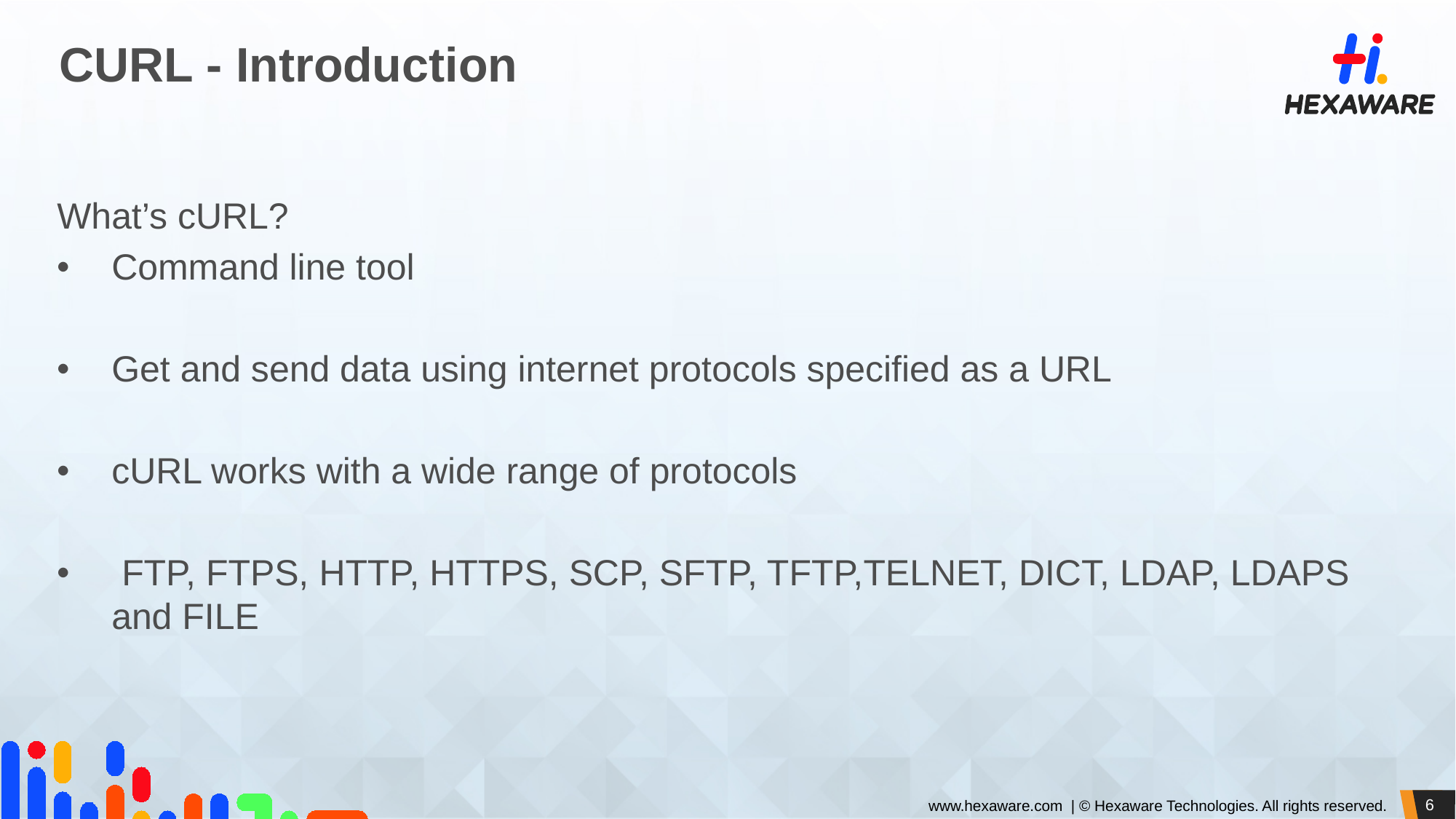

# CURL - Introduction
What’s cURL?
Command line tool

Get and send data using internet protocols specified as a URL

cURL works with a wide range of protocols

 FTP, FTPS, HTTP, HTTPS, SCP, SFTP, TFTP,TELNET, DICT, LDAP, LDAPS and FILE